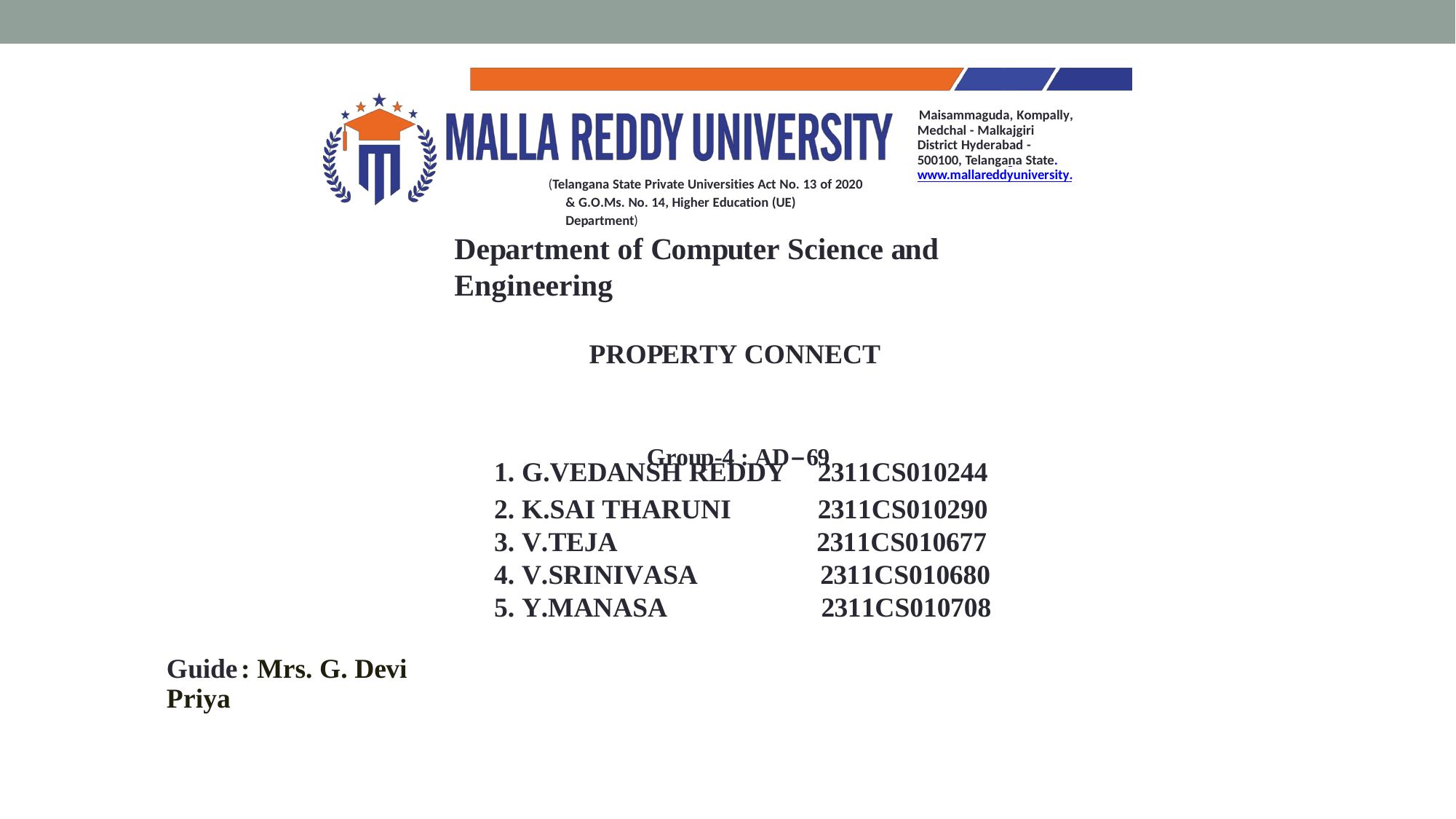

Maisammaguda, Kompally, Medchal - Malkajgiri District Hyderabad - 500100, Telangana State. www.mallareddyuniversity.

(Telangana State Private Universities Act No. 13 of 2020 & G.O.Ms. No. 14, Higher Education (UE) Department)

Department of Computer Science and Engineering

PROPERTY CONNECT

Group-4 : AD–69
|  | 1. G.VEDANSH REDDY | 2311CS010244 |
| --- | --- | --- |
|  | 2. K.SAI THARUNI | 2311CS010290 |
|  | 3. V.TEJA | 2311CS010677 |
|  | 4. V.SRINIVASA | 2311CS010680 |
| Guide: Mrs. G. Devi Priya | 5. Y.MANASA | 2311CS010708 |